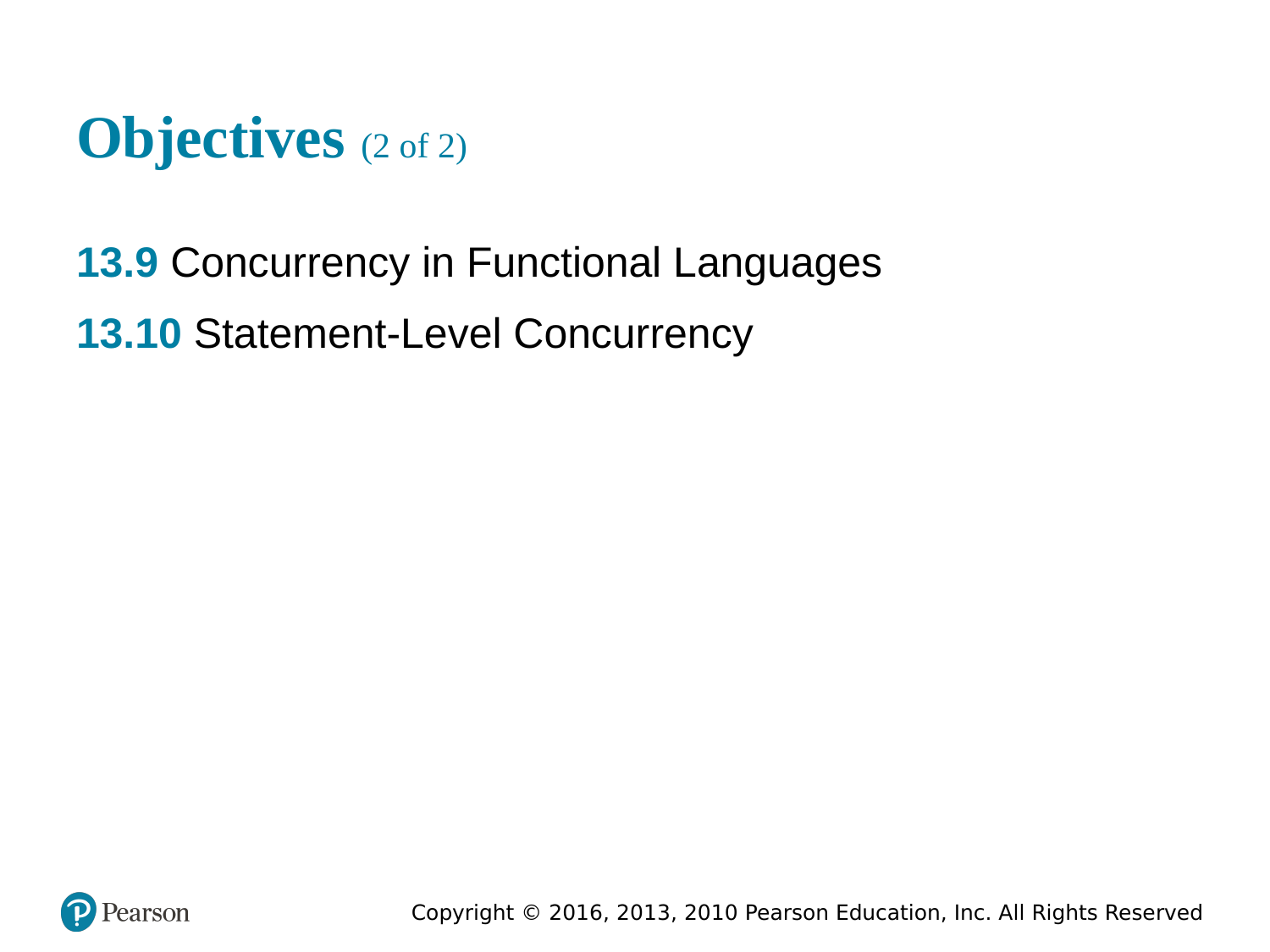

# Objectives (2 of 2)
13.9 Concurrency in Functional Languages
13.10 Statement-Level Concurrency